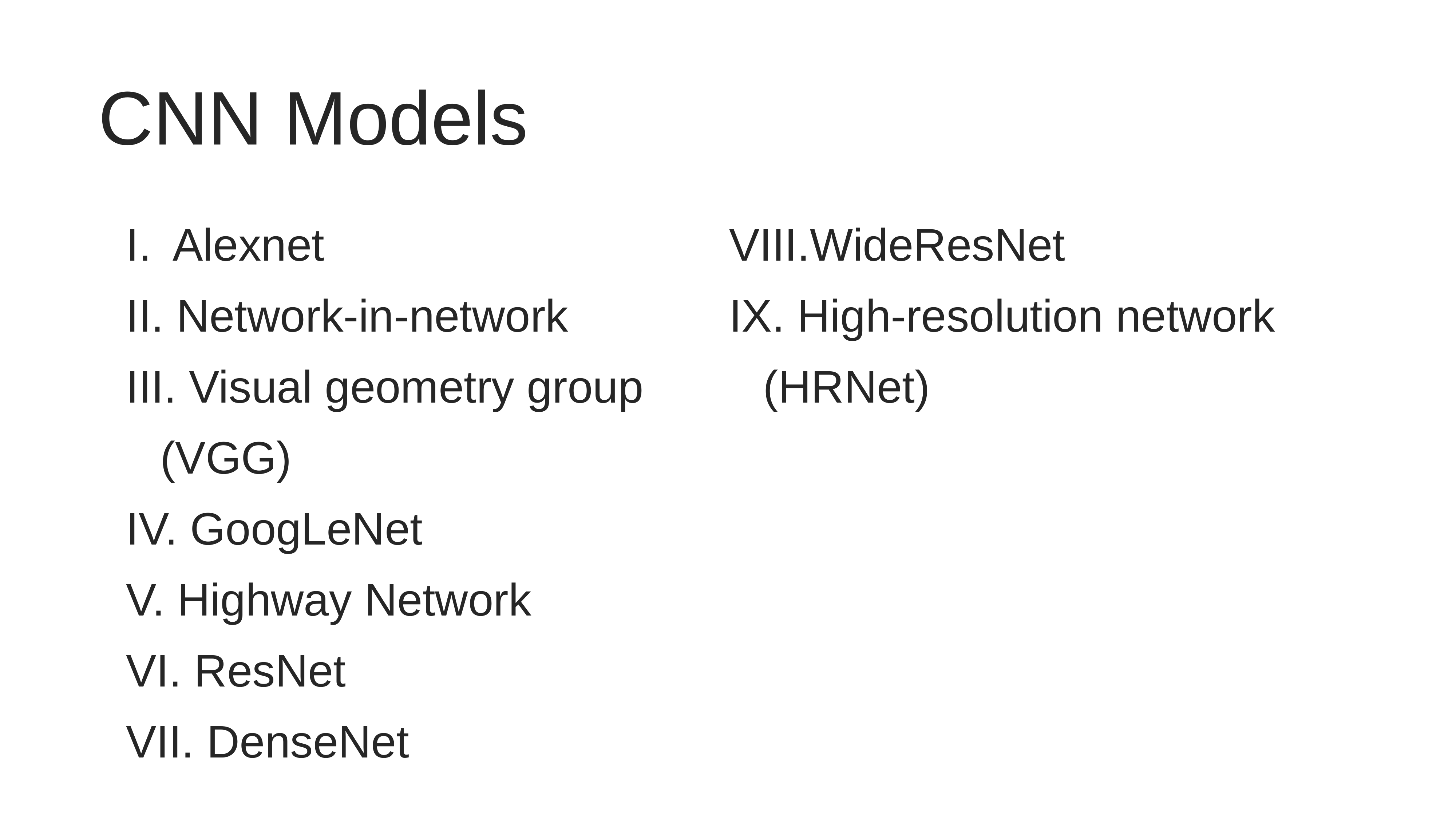

# CNN Models
 Alexnet
 Network-in-network
 Visual geometry group (VGG)
 GoogLeNet
 Highway Network
 ResNet
 DenseNet
WideResNet
 High-resolution network (HRNet)